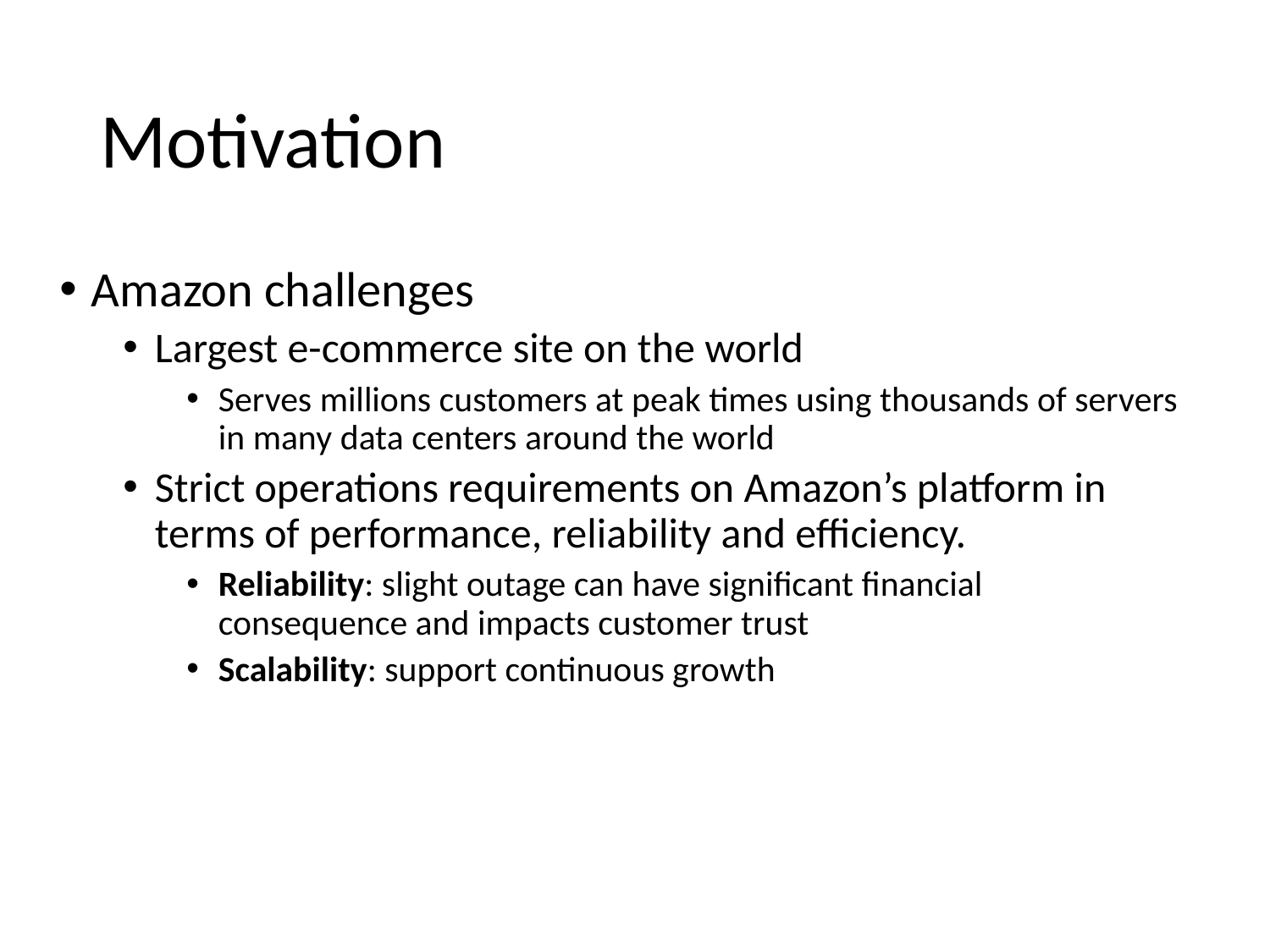

# Motivation
Amazon challenges
Largest e-commerce site on the world
Serves millions customers at peak times using thousands of servers in many data centers around the world
Strict operations requirements on Amazon’s platform in terms of performance, reliability and efficiency.
Reliability: slight outage can have significant financial consequence and impacts customer trust
Scalability: support continuous growth